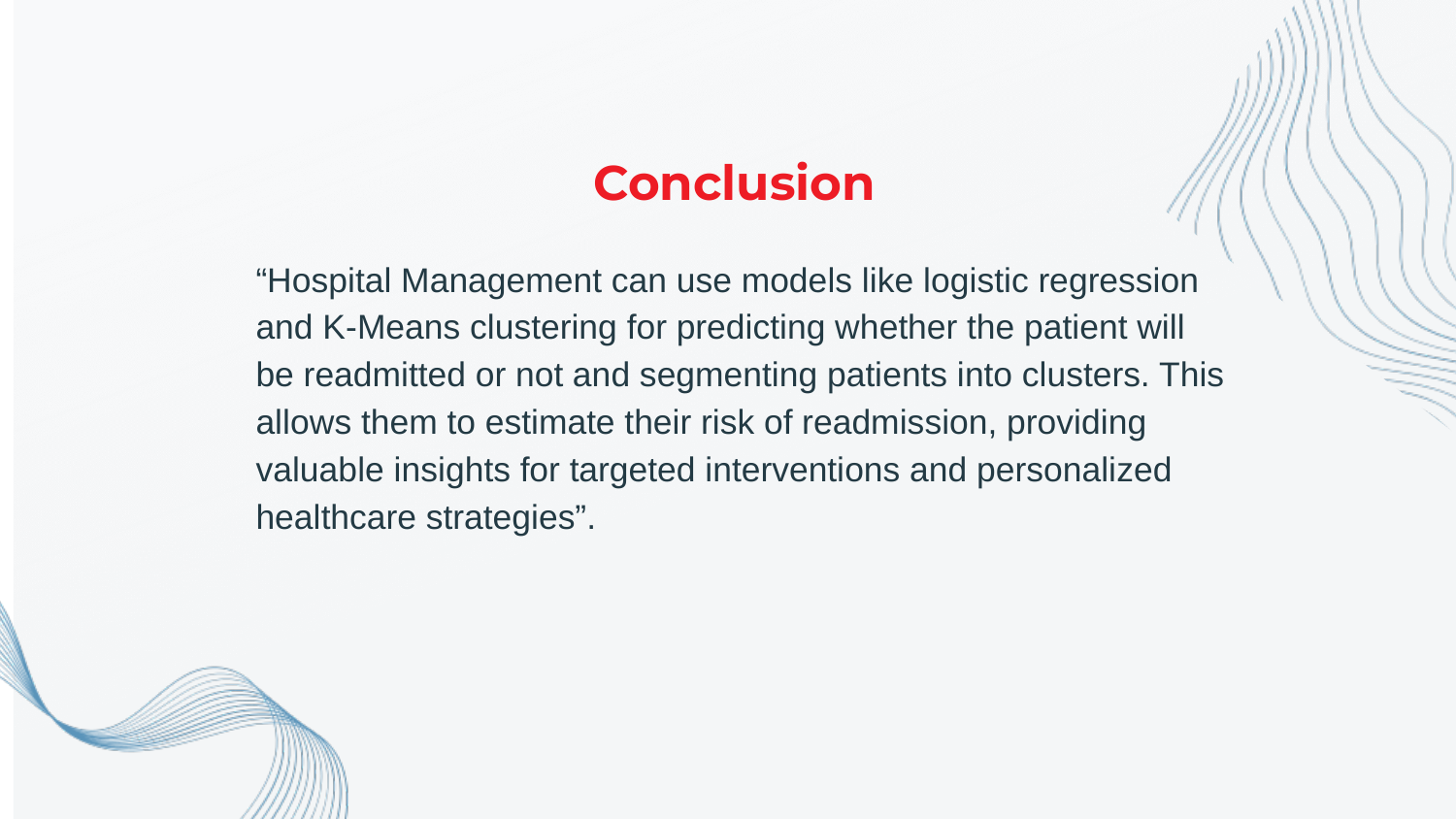

Conclusion

“Hospital Management can use models like logistic regression and K-Means clustering for predicting whether the patient will be readmitted or not and segmenting patients into clusters. This allows them to estimate their risk of readmission, providing valuable insights for targeted interventions and personalized healthcare strategies”.